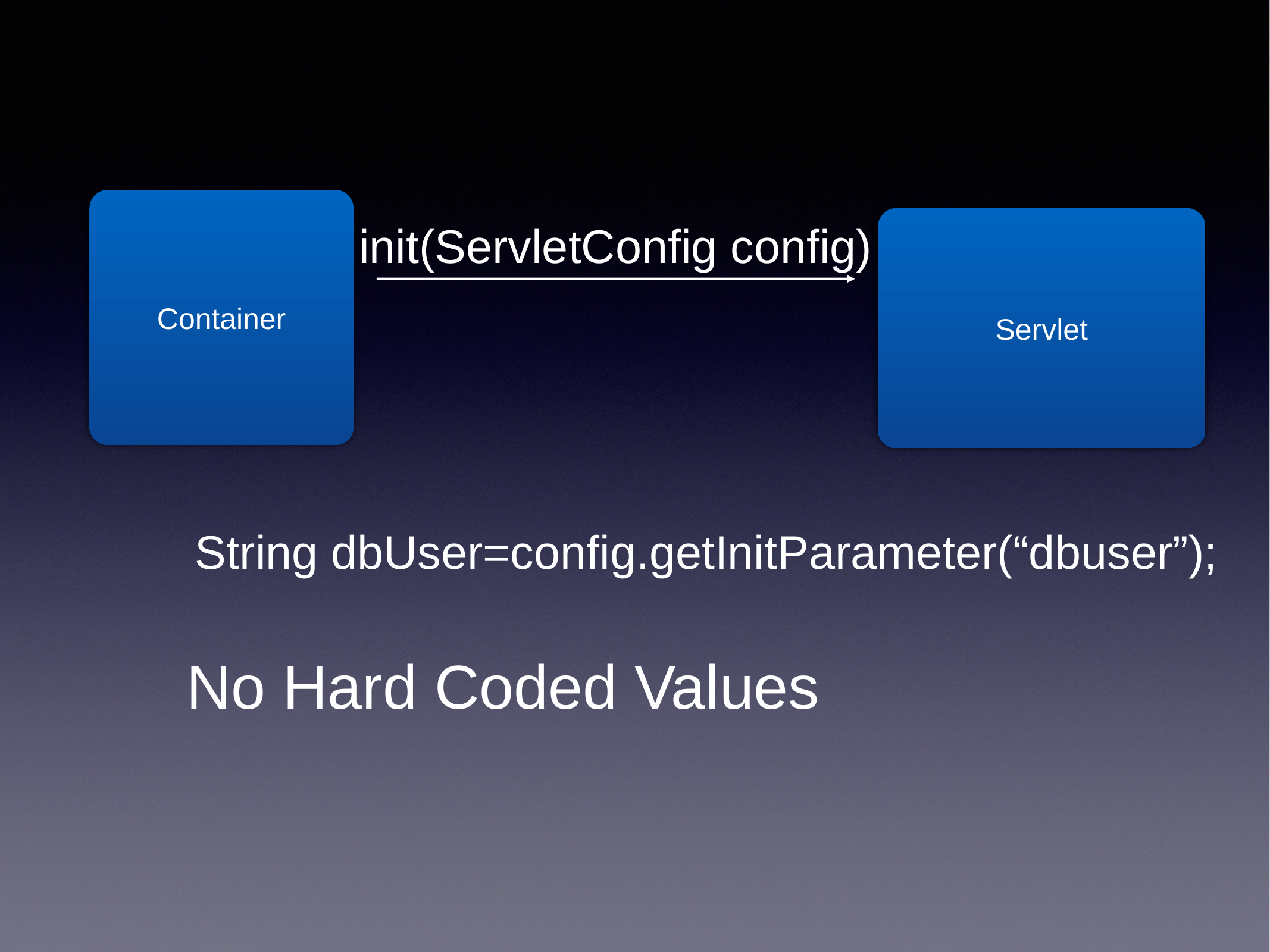

Container
Servlet
init(ServletConfig config)

String dbUser=config.getInitParameter(“dbuser”);
No Hard Coded Values